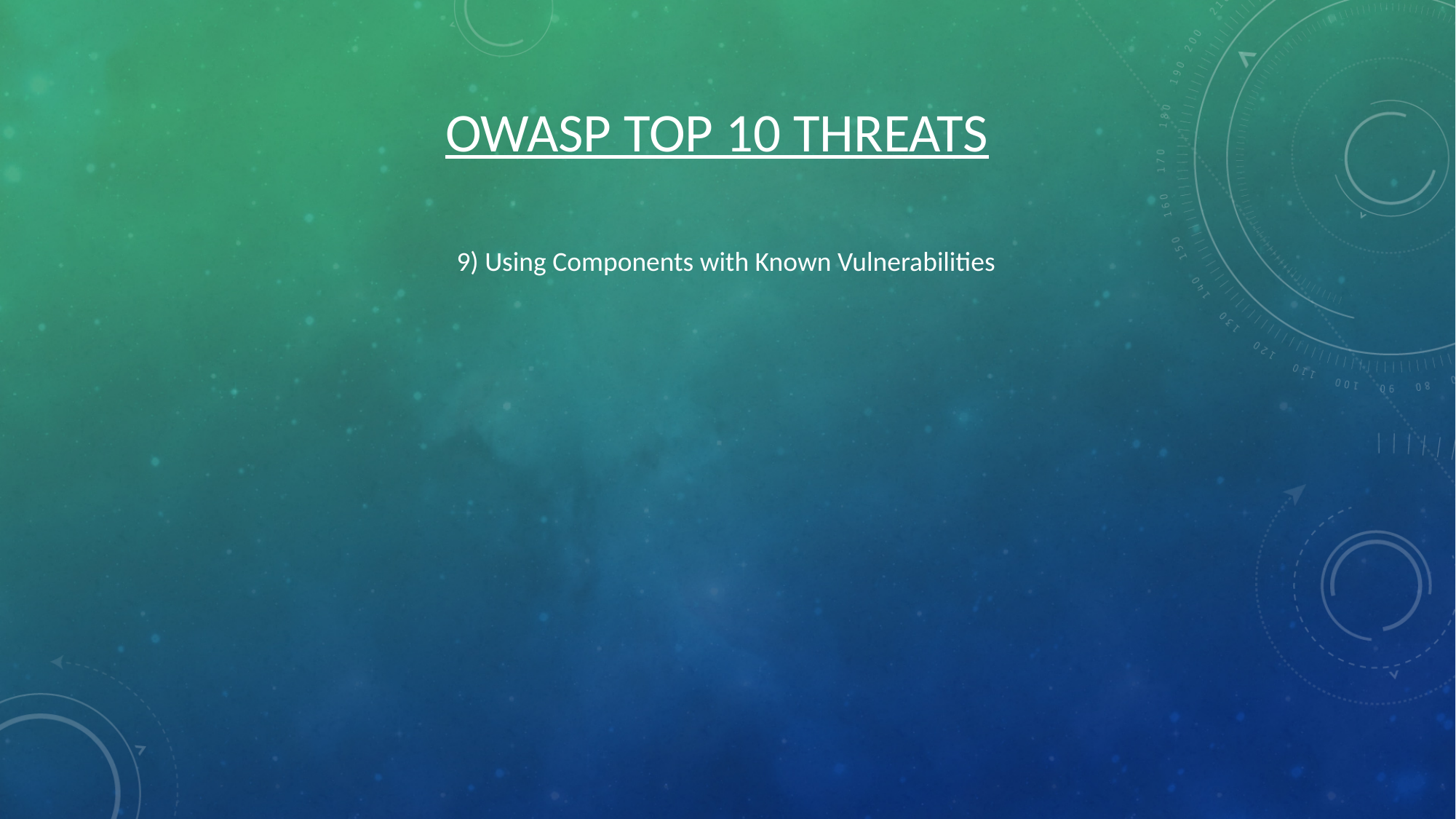

# OWASP Top 10 Threats
9) Using Components with Known Vulnerabilities